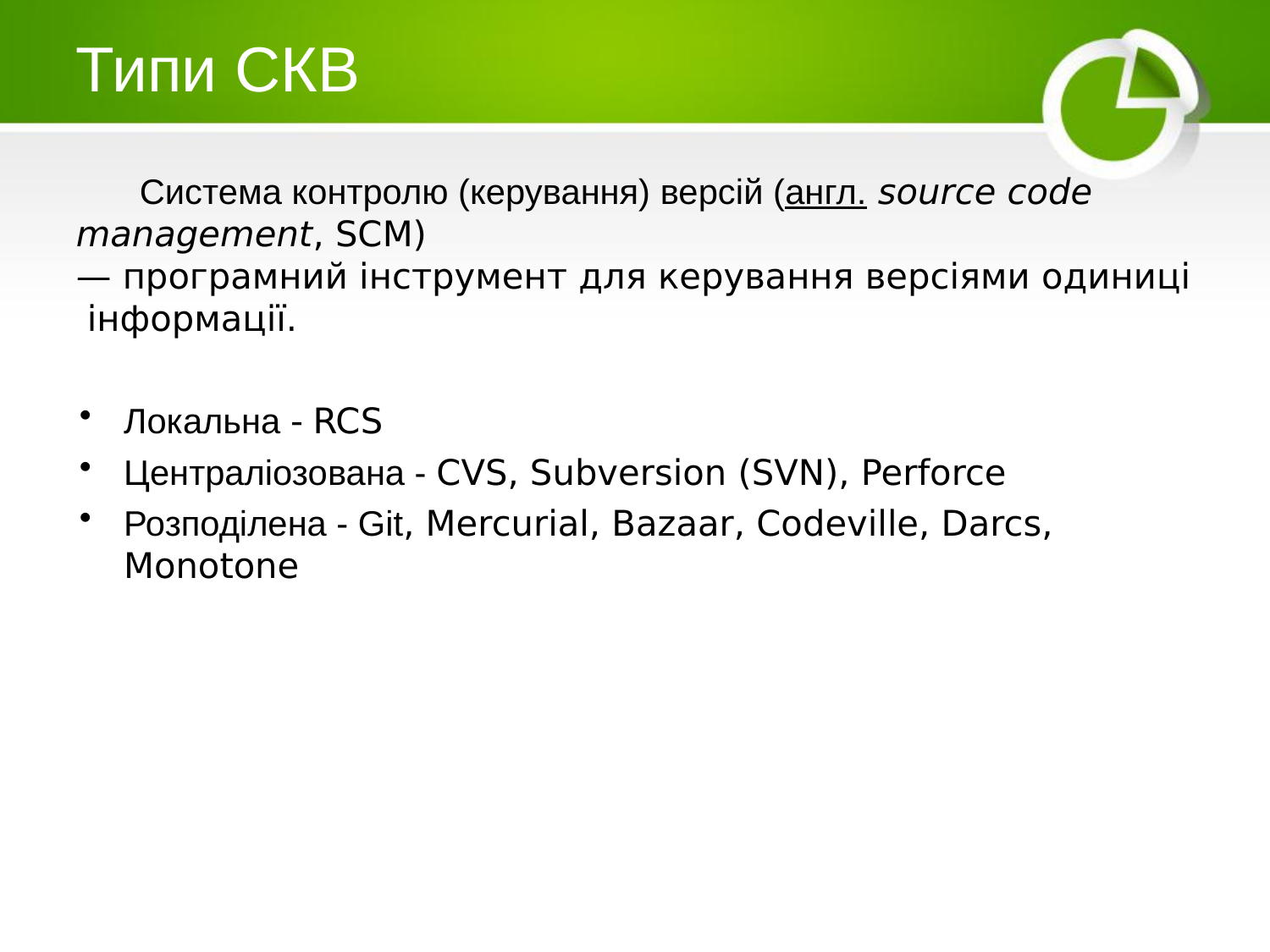

Типи СКВ
Система контролю (керування) версій (англ. source code management, SCM) — програмний інструмент для керування версіями одиниці інформації.

Локальна - RCS
Централіозована - CVS, Subversion (SVN), Perforce
Розподілена - Git, Mercurial, Bazaar, Codeville, Darcs, Monotone